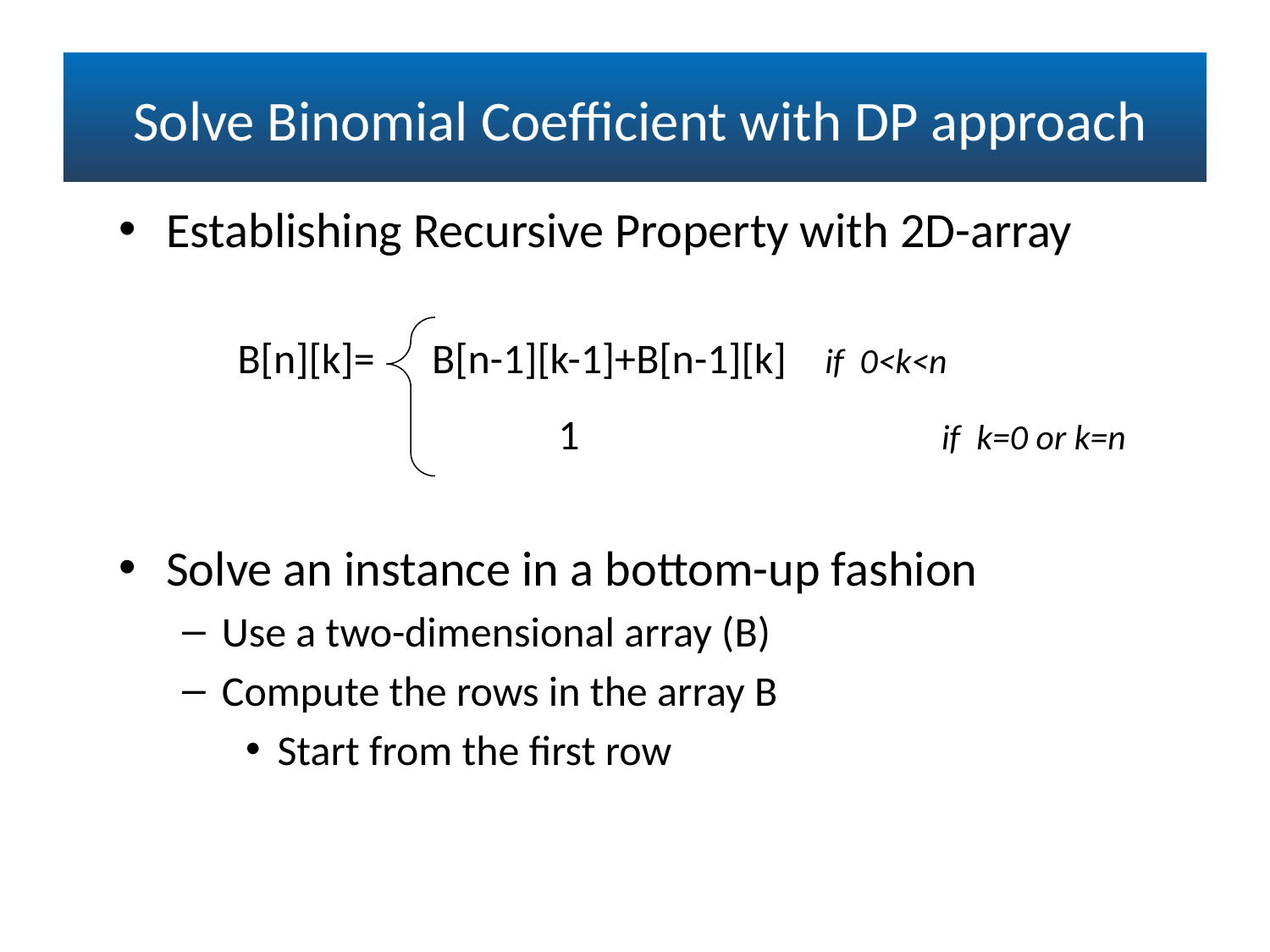

Solve Binomial Coefficient with DP approach
Establishing Recursive Property with 2D-array

B[n][k]=      B[n-1][k-1]+B[n-1][k]    if  0<k<n
		       1                                      if  k=0 or k=n

Solve an instance in a bottom-up fashion
Use a two-dimensional array (B)
Compute the rows in the array B
Start from the first row